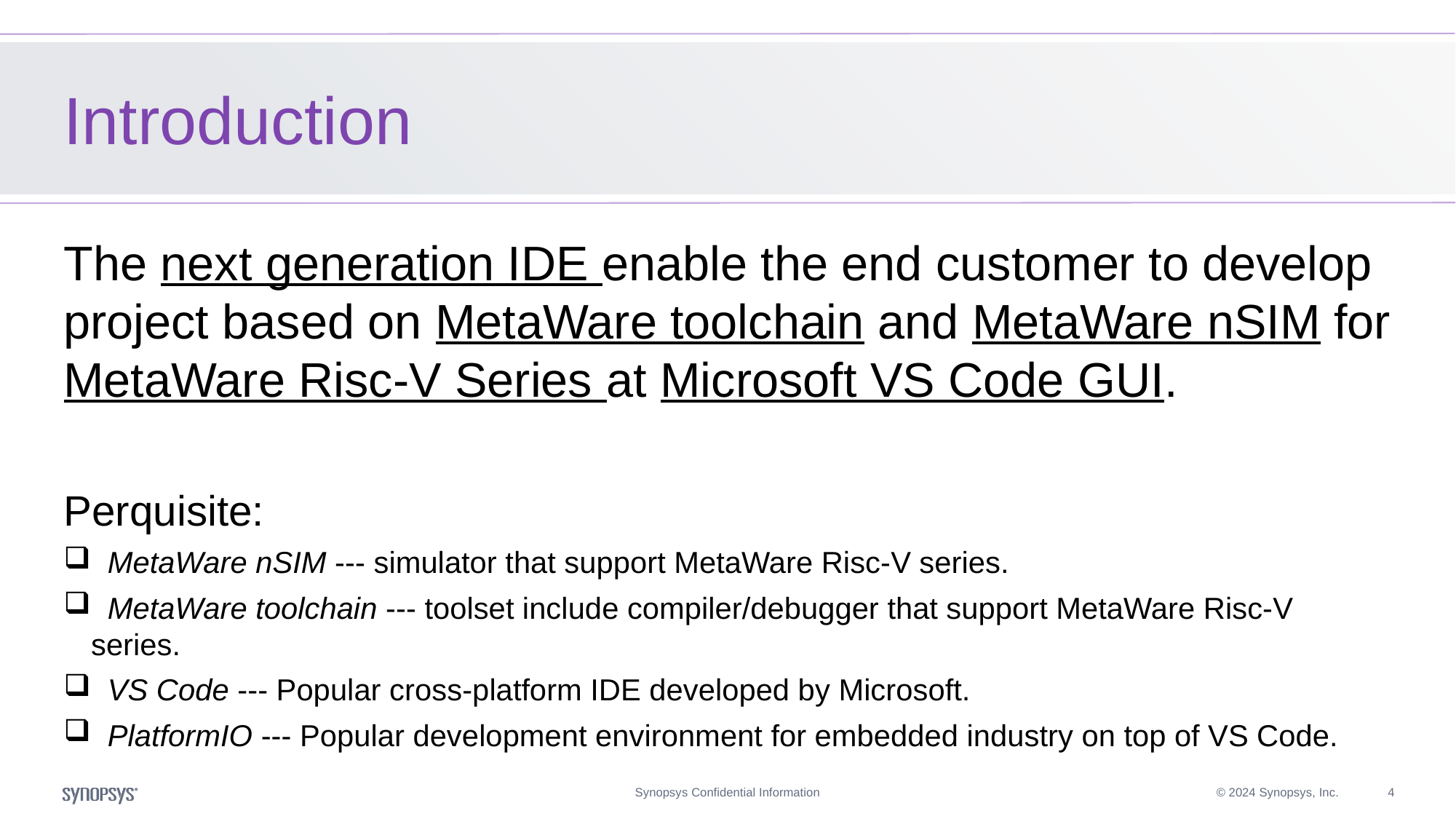

# Introduction
The next generation IDE enable the end customer to develop project based on MetaWare toolchain and MetaWare nSIM for MetaWare Risc-V Series at Microsoft VS Code GUI.

Perquisite:
  MetaWare nSIM --- simulator that support MetaWare Risc-V series.
  MetaWare toolchain --- toolset include compiler/debugger that support MetaWare Risc-V series.
  VS Code --- Popular cross-platform IDE developed by Microsoft.
  PlatformIO --- Popular development environment for embedded industry on top of VS Code.

Synopsys Confidential Information